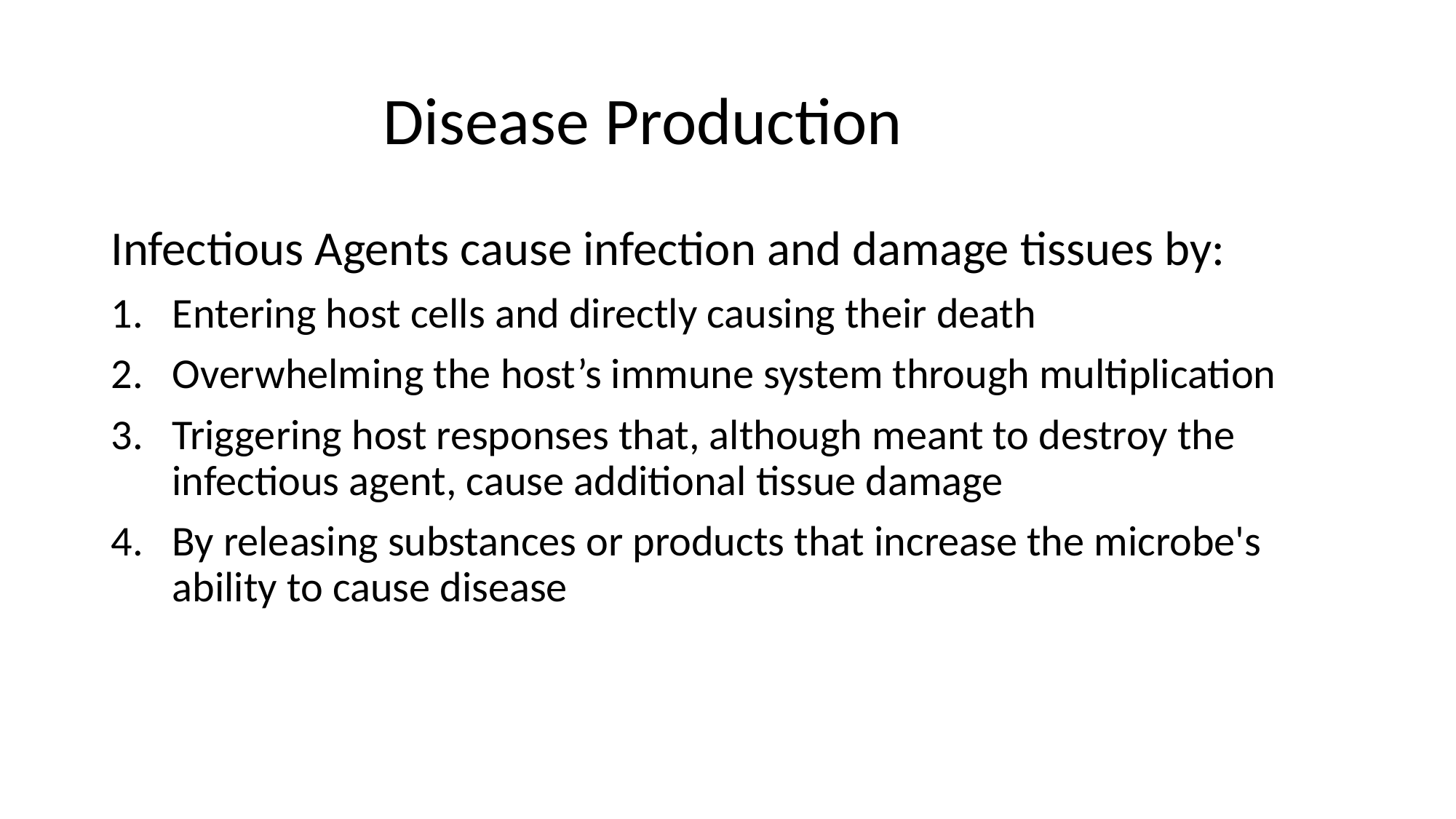

# Disease Production
Infectious Agents cause infection and damage tissues by:
Entering host cells and directly causing their death
Overwhelming the host’s immune system through multiplication
Triggering host responses that, although meant to destroy the infectious agent, cause additional tissue damage
By releasing substances or products that increase the microbe's ability to cause disease
10